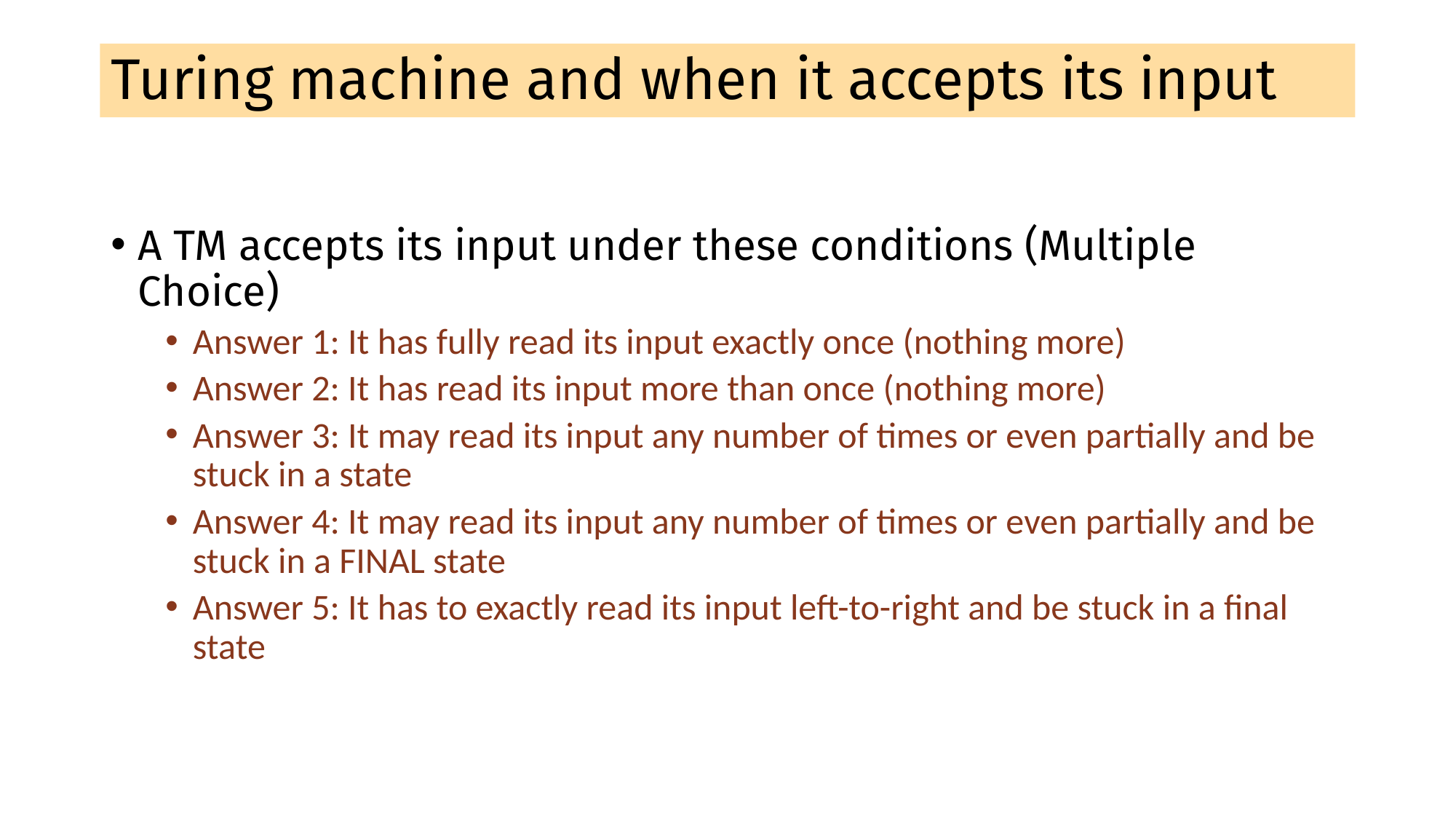

# Turing machine and when it accepts its input
A TM accepts its input under these conditions (Multiple Choice)
Answer 1: It has fully read its input exactly once (nothing more)
Answer 2: It has read its input more than once (nothing more)
Answer 3: It may read its input any number of times or even partially and be stuck in a state
Answer 4: It may read its input any number of times or even partially and be stuck in a FINAL state
Answer 5: It has to exactly read its input left-to-right and be stuck in a final state